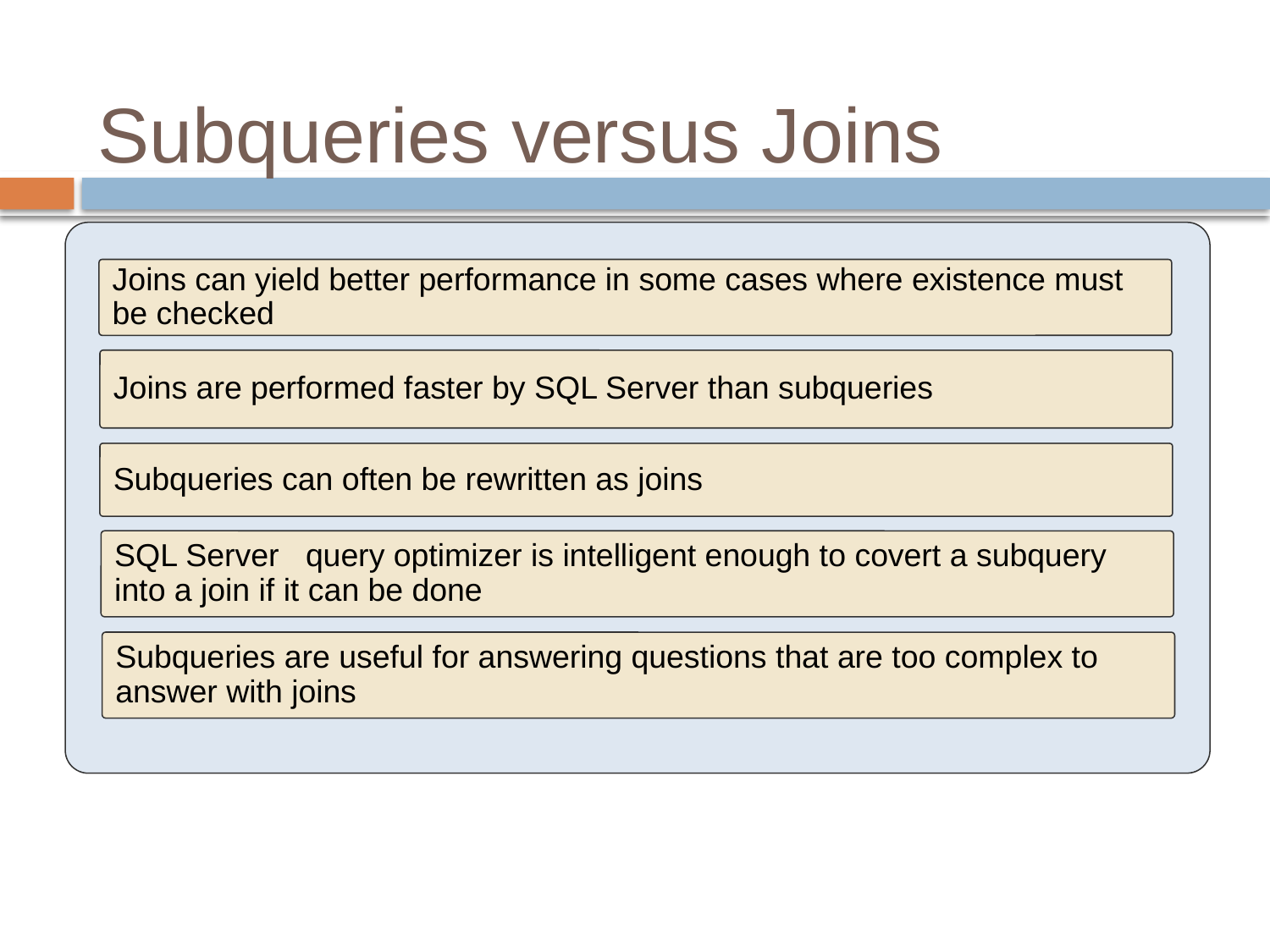

# Subqueries versus Joins

Joins can yield better performance in some cases where existence must be checked
Joins are performed faster by SQL Server than subqueries
Subqueries can often be rewritten as joins
SQL Server   query optimizer is intelligent enough to covert a subquery into a join if it can be done
Subqueries are useful for answering questions that are too complex to answer with joins